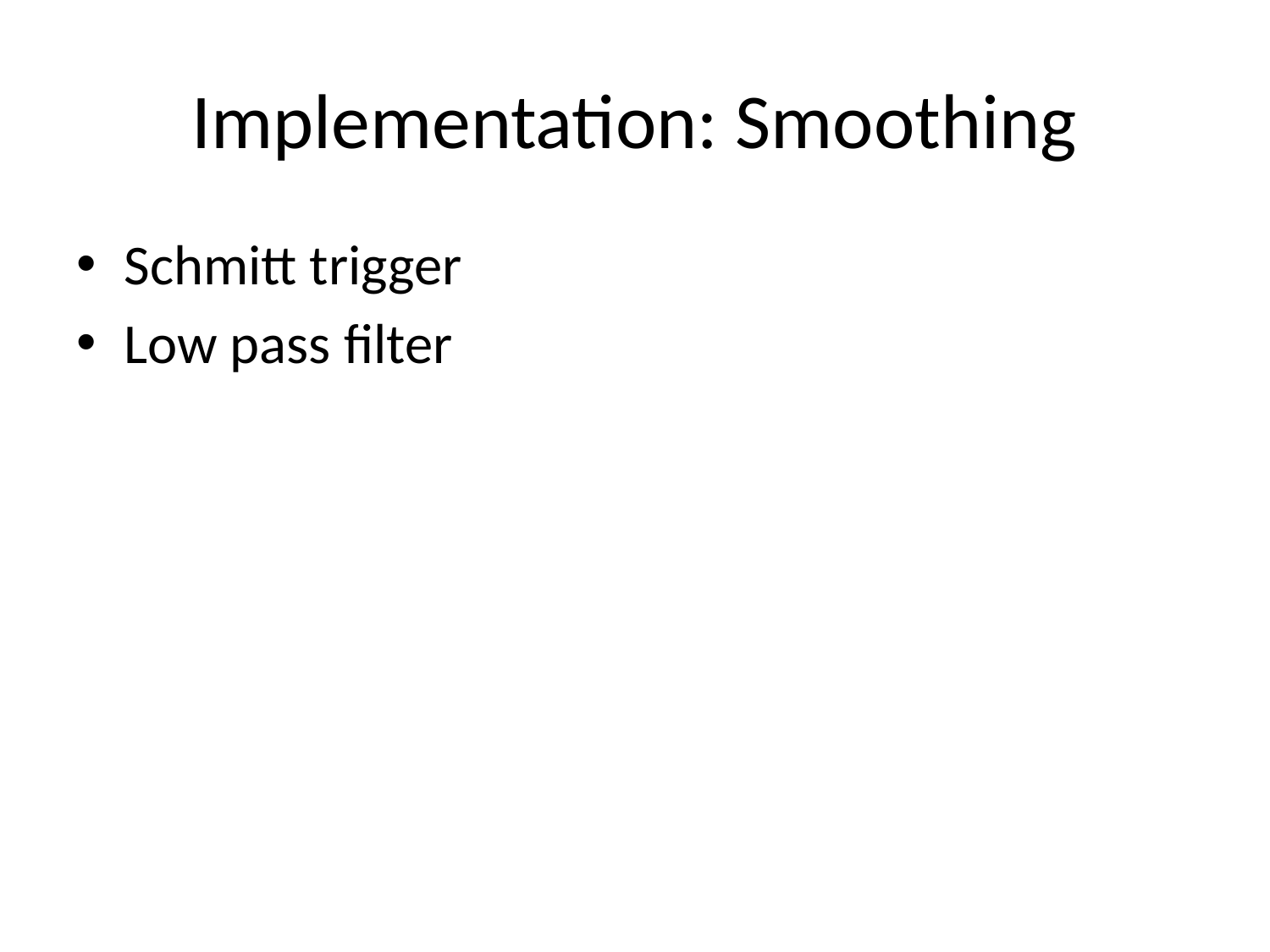

# Implementation: Smoothing
Schmitt trigger
Low pass filter